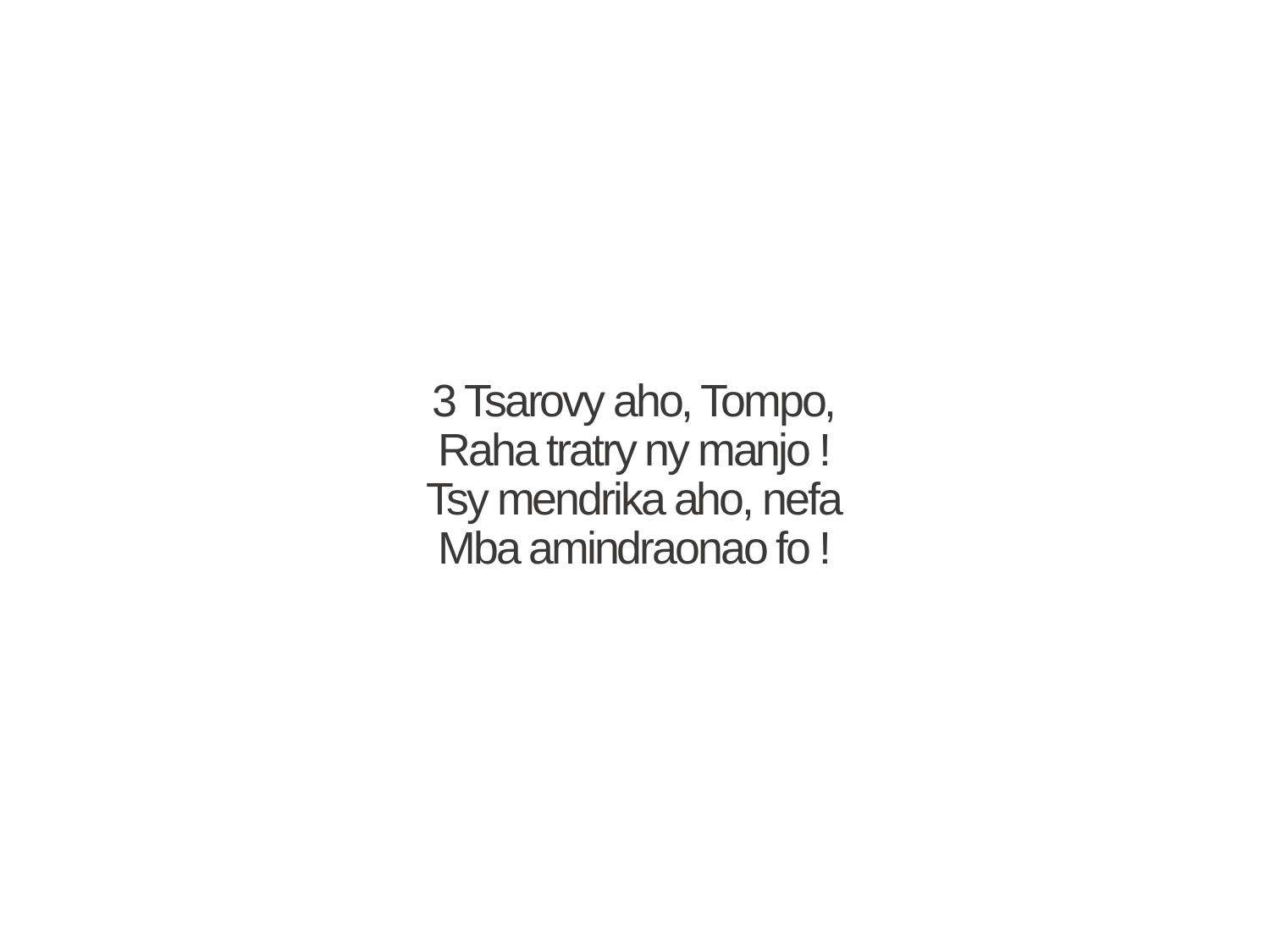

3 Tsarovy aho, Tompo,
Raha tratry ny manjo !
Tsy mendrika aho, nefa
Mba amindraonao fo !